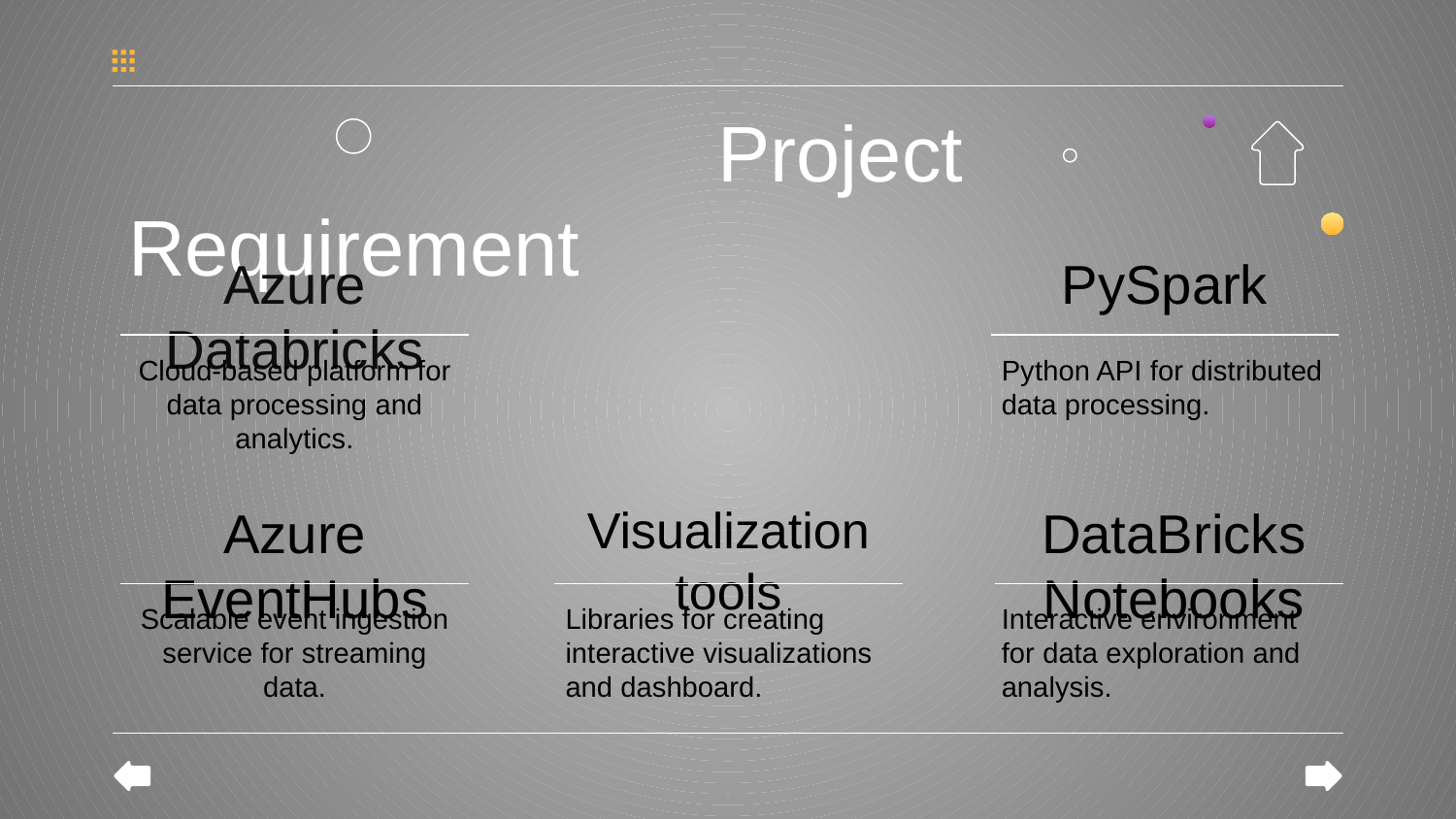

Project Requirement

Azure Databricks
PySpark
Python API for distributed data processing.
Cloud-based platform for data processing and analytics.
# Azure EventHubs
Visualization tools
DataBricks Notebooks
Scalable event ingestion service for streaming data.
Libraries for creating interactive visualizations and dashboard.
Interactive environment for data exploration and analysis.